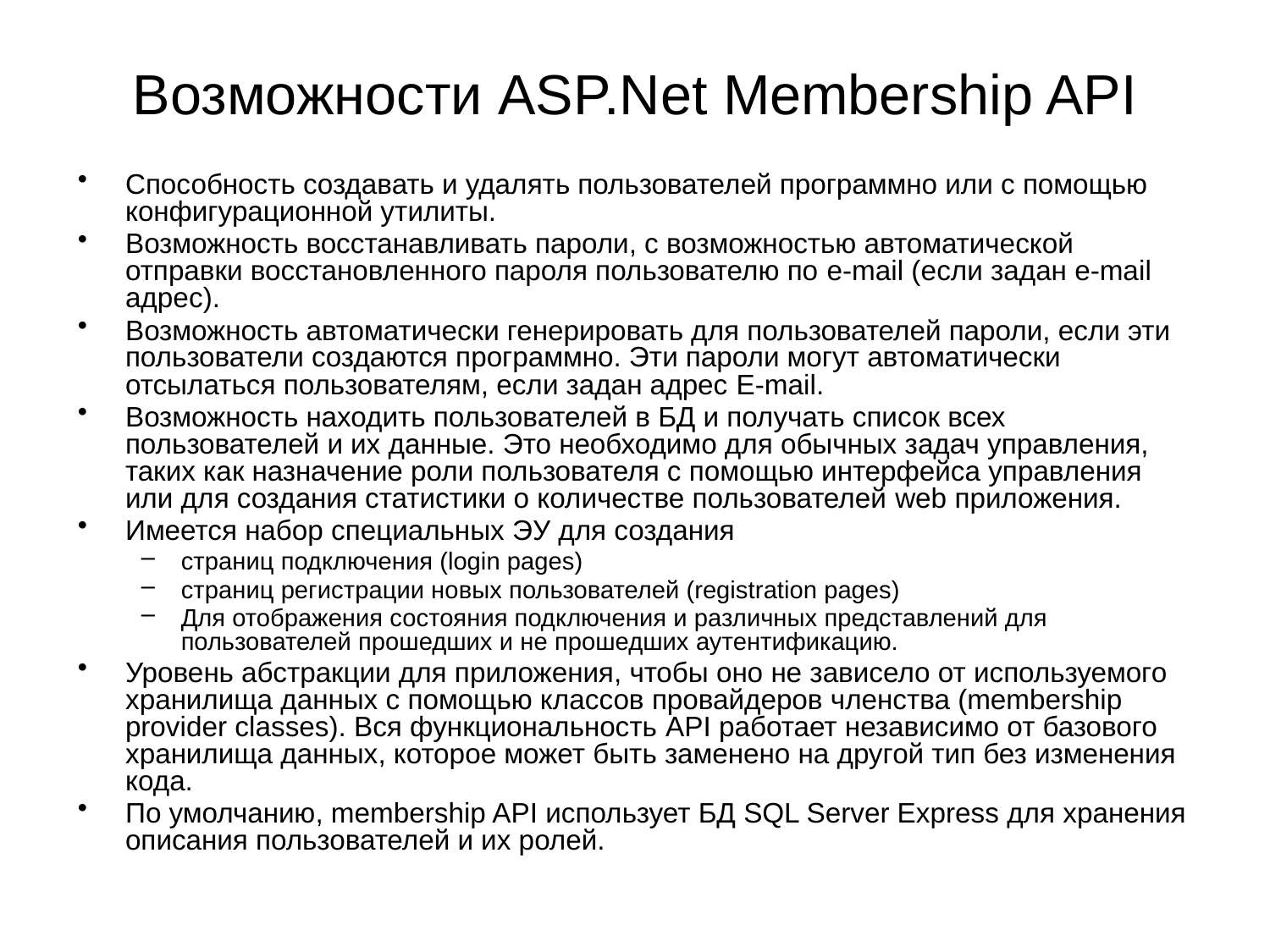

# Возможности ASP.Net Membership API
Способность создавать и удалять пользователей программно или с помощью конфигурационной утилиты.
Возможность восстанавливать пароли, с возможностью автоматической отправки восстановленного пароля пользователю по e-mail (если задан e-mail адрес).
Возможность автоматически генерировать для пользователей пароли, если эти пользователи создаются программно. Эти пароли могут автоматически отсылаться пользователям, если задан адрес E-mail.
Возможность находить пользователей в БД и получать список всех пользователей и их данные. Это необходимо для обычных задач управления, таких как назначение роли пользователя с помощью интерфейса управления или для создания статистики о количестве пользователей web приложения.
Имеется набор специальных ЭУ для создания
страниц подключения (login pages)
страниц регистрации новых пользователей (registration pages)
Для отображения состояния подключения и различных представлений для пользователей прошедших и не прошедших аутентификацию.
Уровень абстракции для приложения, чтобы оно не зависело от используемого хранилища данных с помощью классов провайдеров членства (membership provider classes). Вся функциональность API работает независимо от базового хранилища данных, которое может быть заменено на другой тип без изменения кода.
По умолчанию, membership API использует БД SQL Server Express для хранения описания пользователей и их ролей.